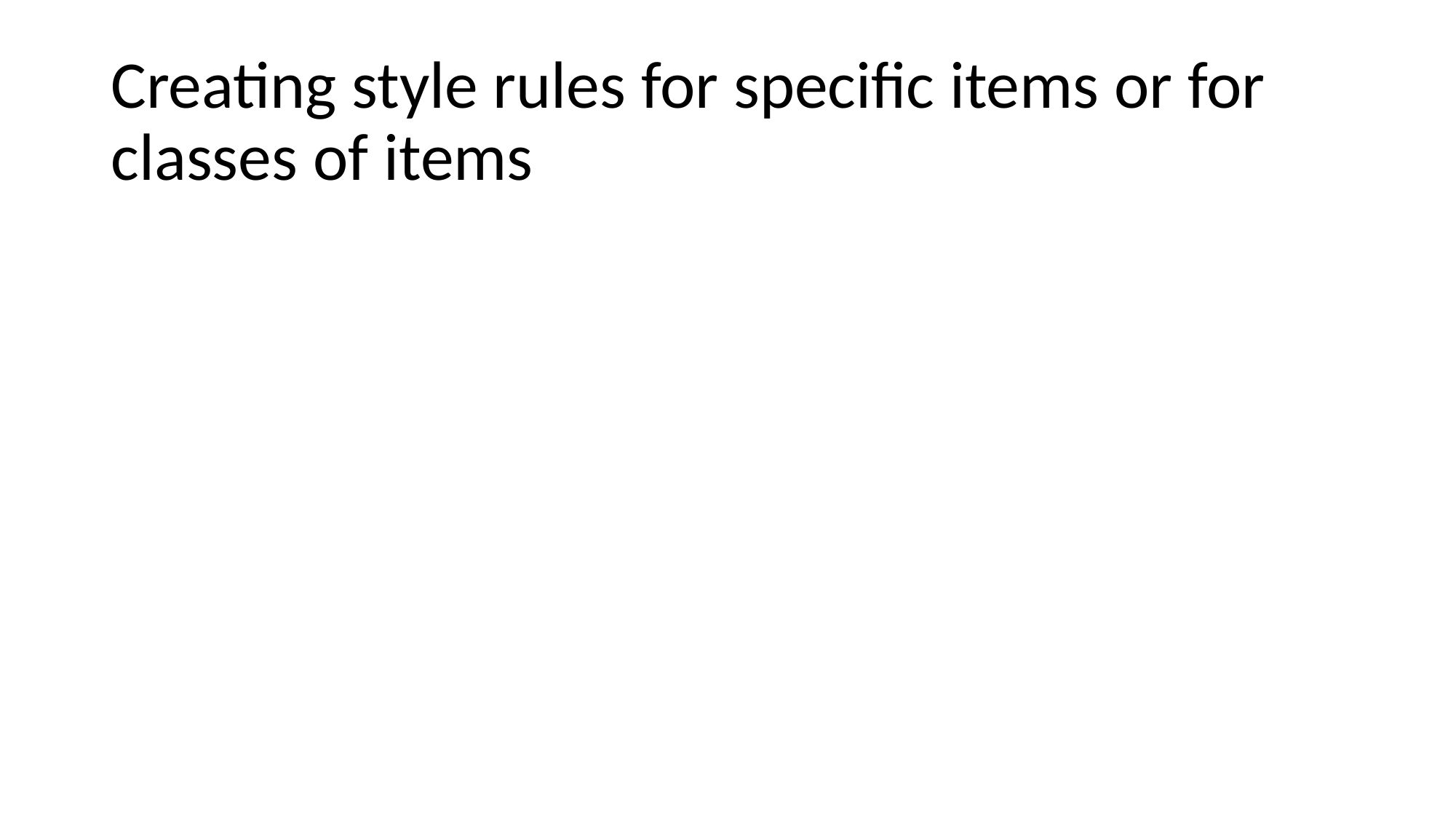

# Creating style rules for specific items or for classes of items